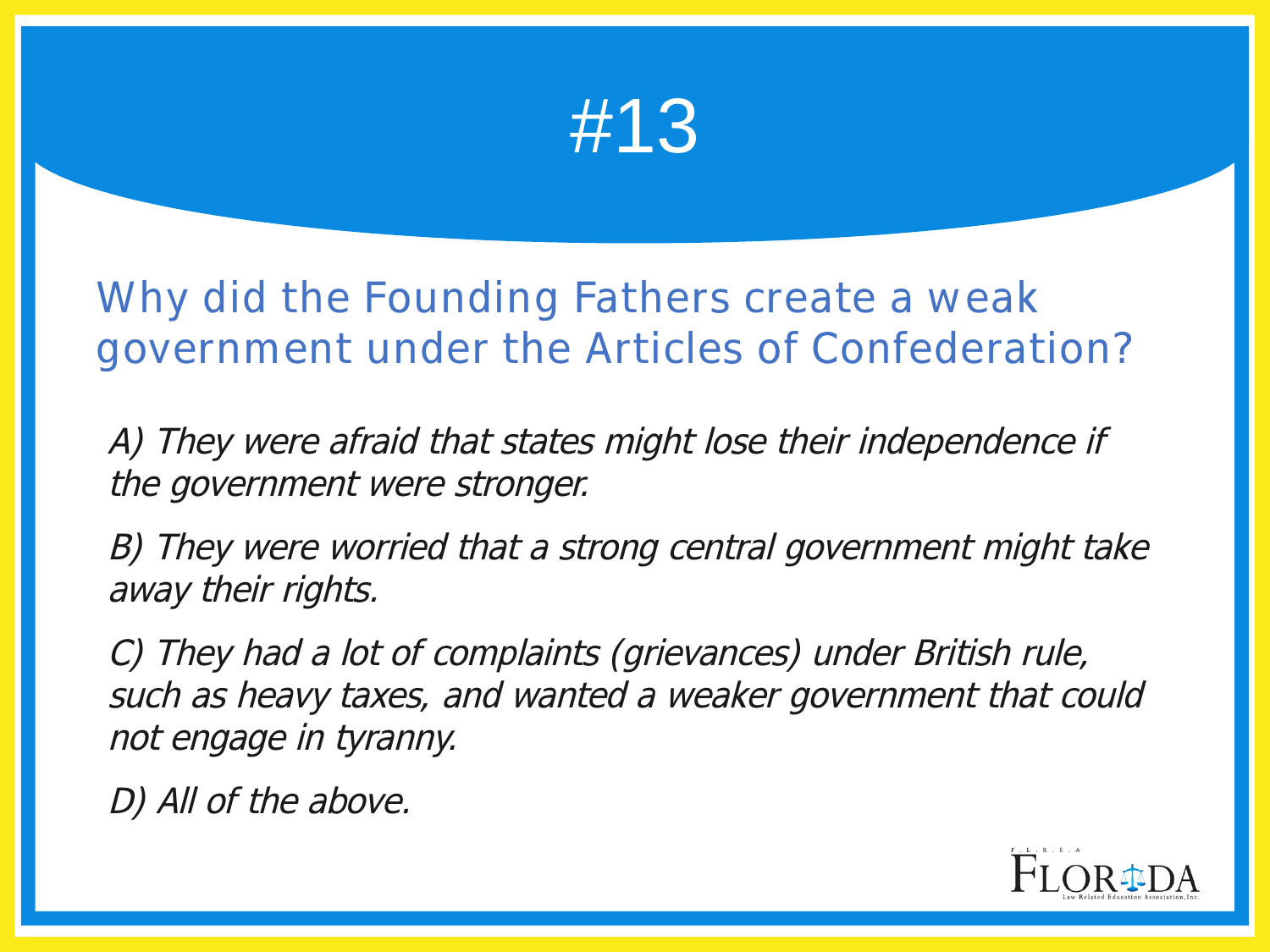

# #13
Why did the Founding Fathers create a weak government under the Articles of Confederation?
A) They were afraid that states might lose their independence if the government were stronger.
B) They were worried that a strong central government might take away their rights.
C) They had a lot of complaints (grievances) under British rule, such as heavy taxes, and wanted a weaker government that could not engage in tyranny.
D) All of the above.